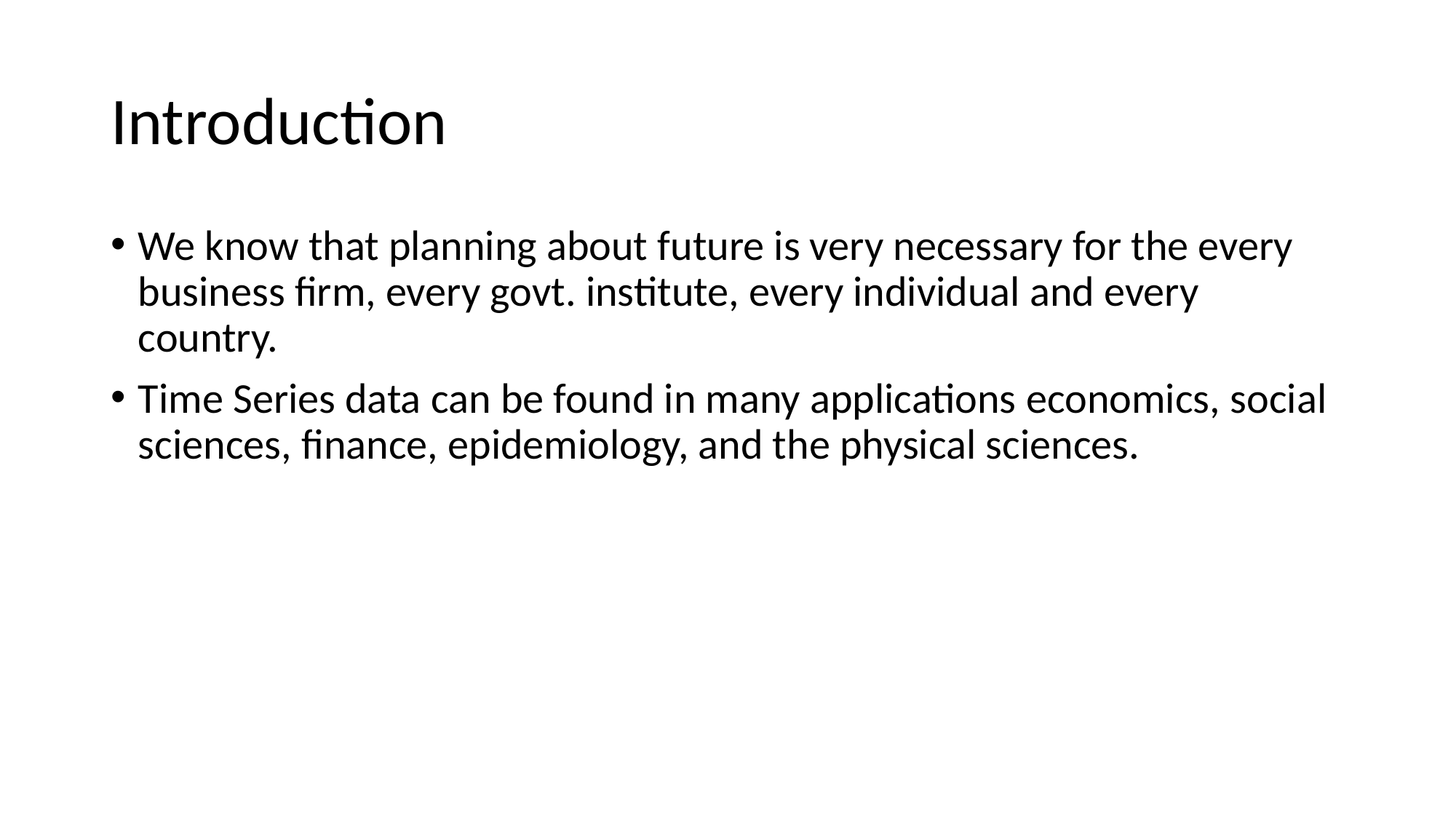

# Introduction
We know that planning about future is very necessary for the every business firm, every govt. institute, every individual and every country.
Time Series data can be found in many applications economics, social sciences, finance, epidemiology, and the physical sciences.